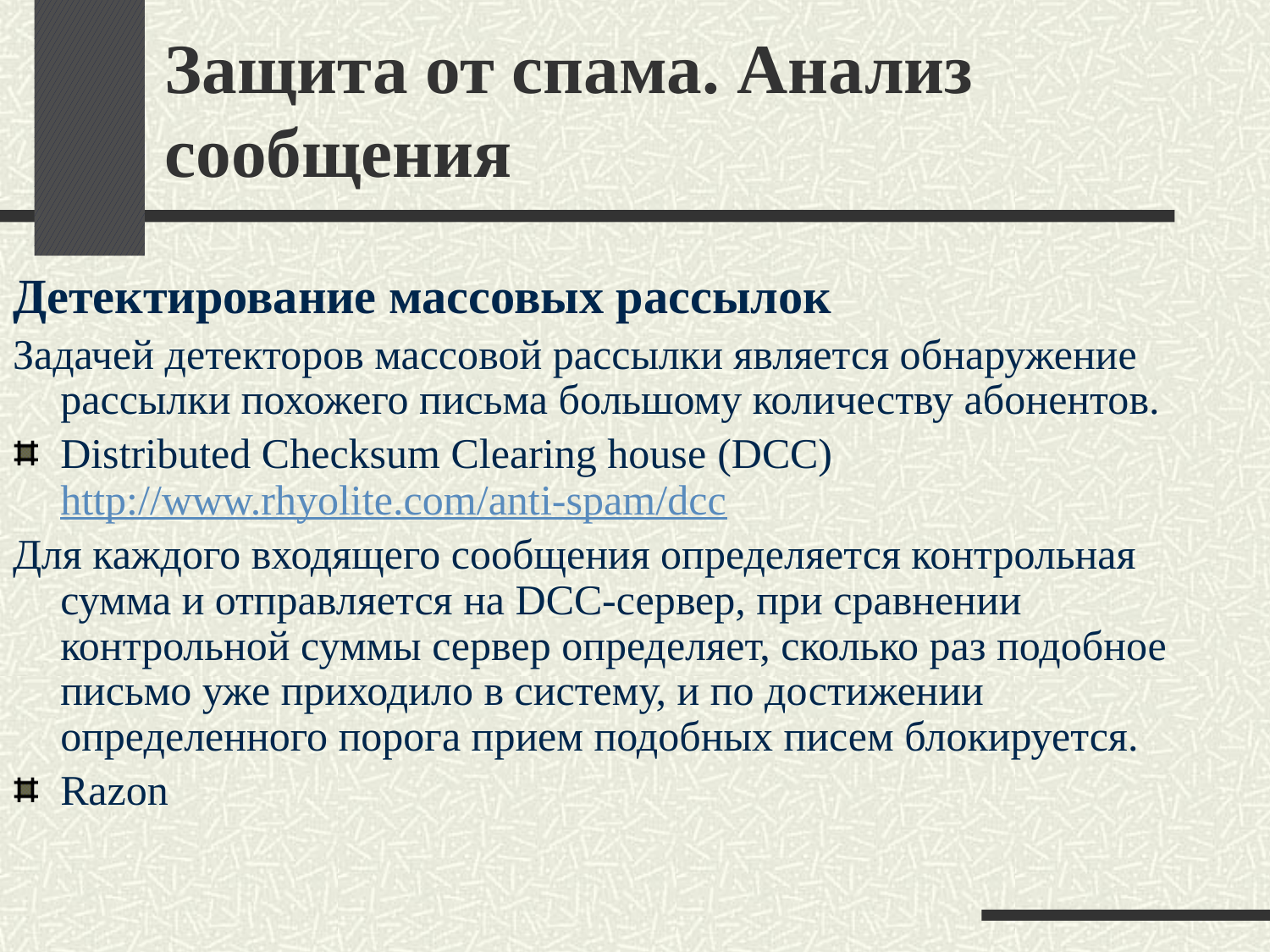

# Защита от спама. Анализ сообщения
Детектирование массовых рассылок
Задачей детекторов массовой рассылки является обнаружение рассылки похожего письма большому количеству абонентов.
Distributed Checksum Clearing house (DCC) http://www.rhyolite.com/anti-spam/dcc
Для каждого входящего сообщения определяется контрольная сумма и отправляется на DCC-сервер, при сравнении контрольной суммы сервер определяет, сколько раз подобное письмо уже приходило в систему, и по достижении определенного порога прием подобных писем блокируется.
Razon